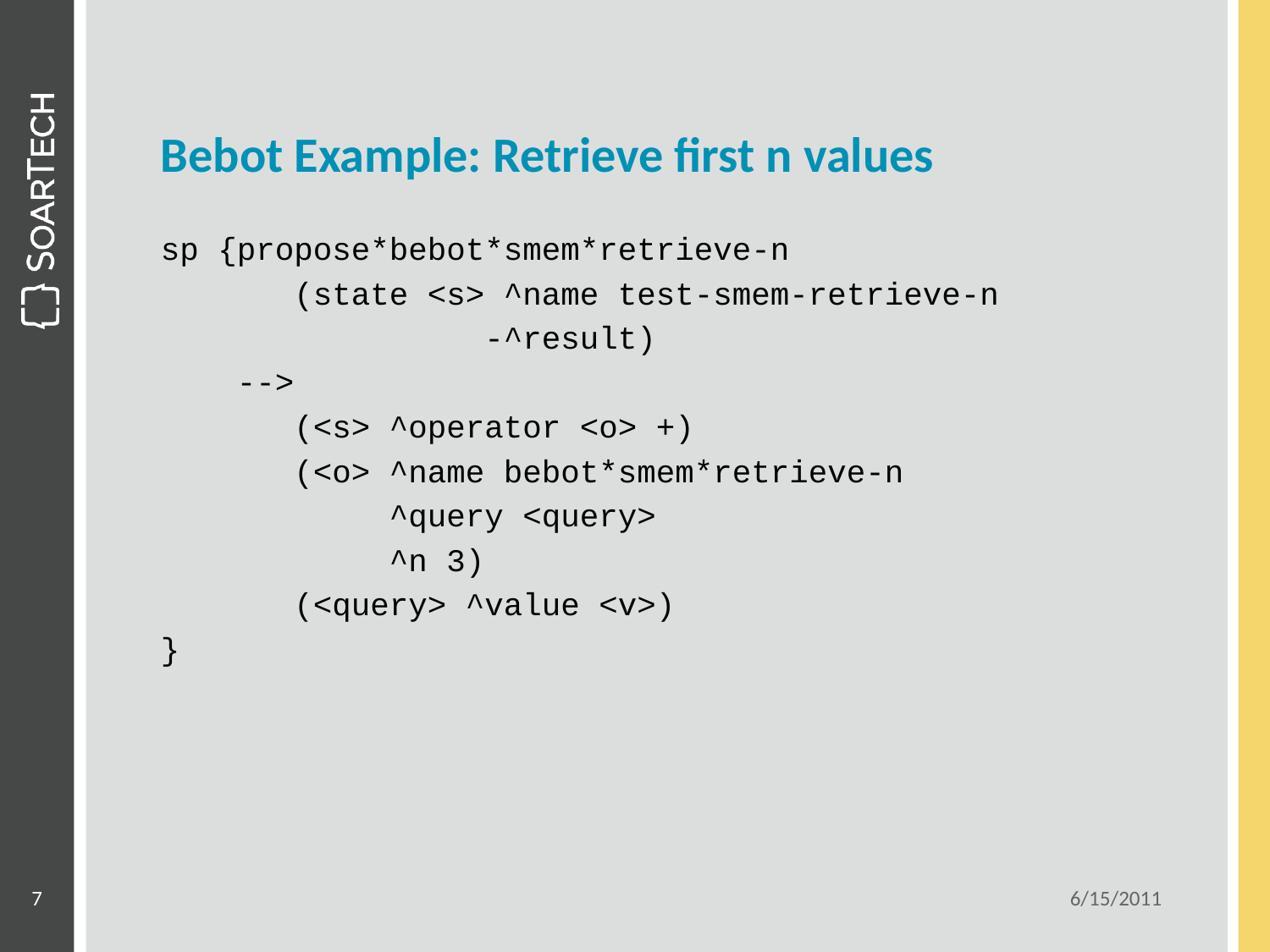

# Bebot Example: Retrieve first n values
sp {propose*bebot*smem*retrieve-n
       (state <s> ^name test-smem-retrieve-n
                 -^result)
    -->
       (<s> ^operator <o> +)
       (<o> ^name bebot*smem*retrieve-n
            ^query <query>
            ^n 3)
       (<query> ^value <v>)
}
7
6/15/2011